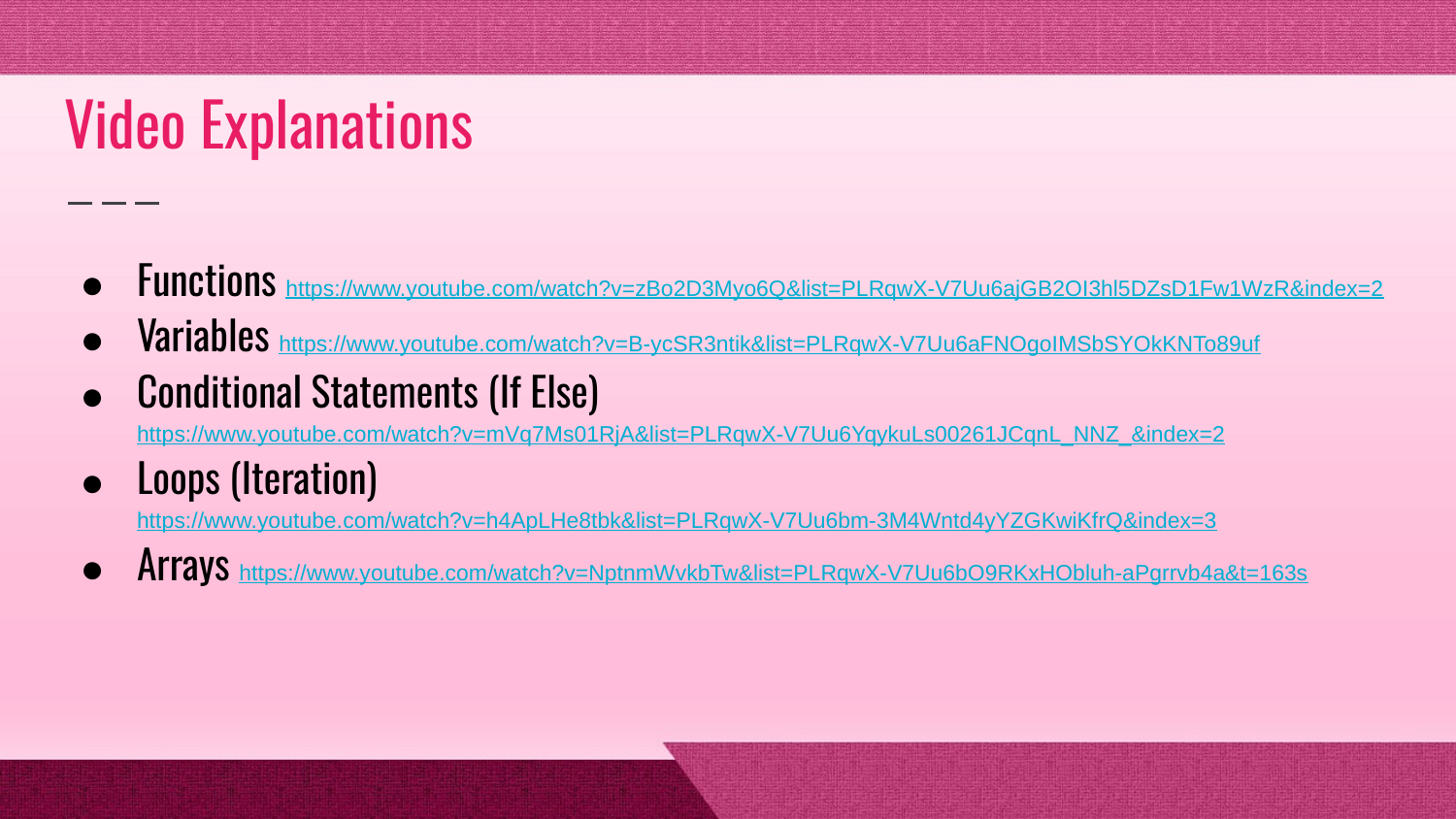

# Video Explanations
Functions https://www.youtube.com/watch?v=zBo2D3Myo6Q&list=PLRqwX-V7Uu6ajGB2OI3hl5DZsD1Fw1WzR&index=2
Variables https://www.youtube.com/watch?v=B-ycSR3ntik&list=PLRqwX-V7Uu6aFNOgoIMSbSYOkKNTo89uf
Conditional Statements (If Else) https://www.youtube.com/watch?v=mVq7Ms01RjA&list=PLRqwX-V7Uu6YqykuLs00261JCqnL_NNZ_&index=2
Loops (Iteration) https://www.youtube.com/watch?v=h4ApLHe8tbk&list=PLRqwX-V7Uu6bm-3M4Wntd4yYZGKwiKfrQ&index=3
Arrays https://www.youtube.com/watch?v=NptnmWvkbTw&list=PLRqwX-V7Uu6bO9RKxHObluh-aPgrrvb4a&t=163s